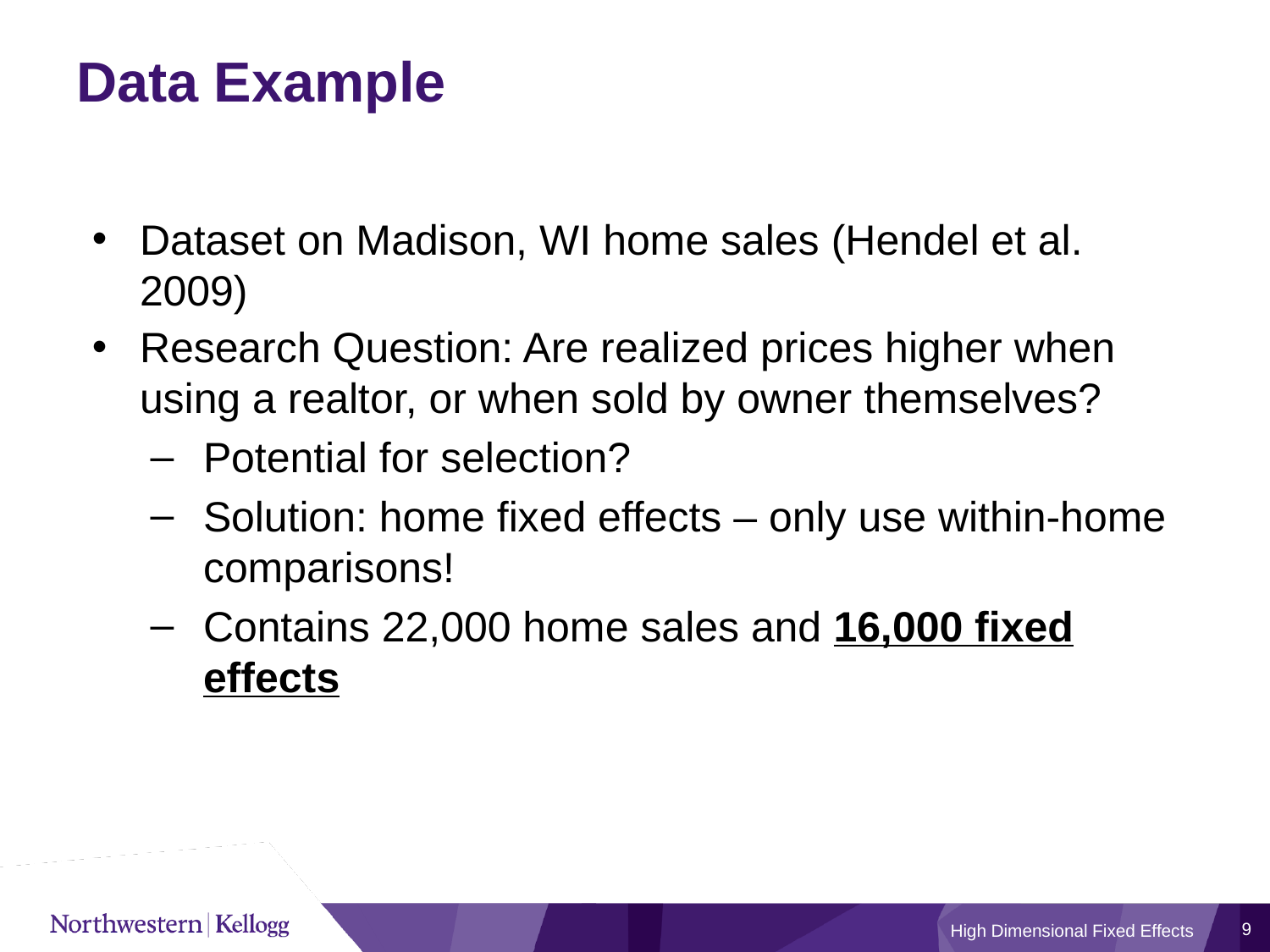

# Data Example
Dataset on Madison, WI home sales (Hendel et al. 2009)
Research Question: Are realized prices higher when using a realtor, or when sold by owner themselves?
Potential for selection?
Solution: home fixed effects – only use within-home comparisons!
Contains 22,000 home sales and 16,000 fixed effects
9
High Dimensional Fixed Effects